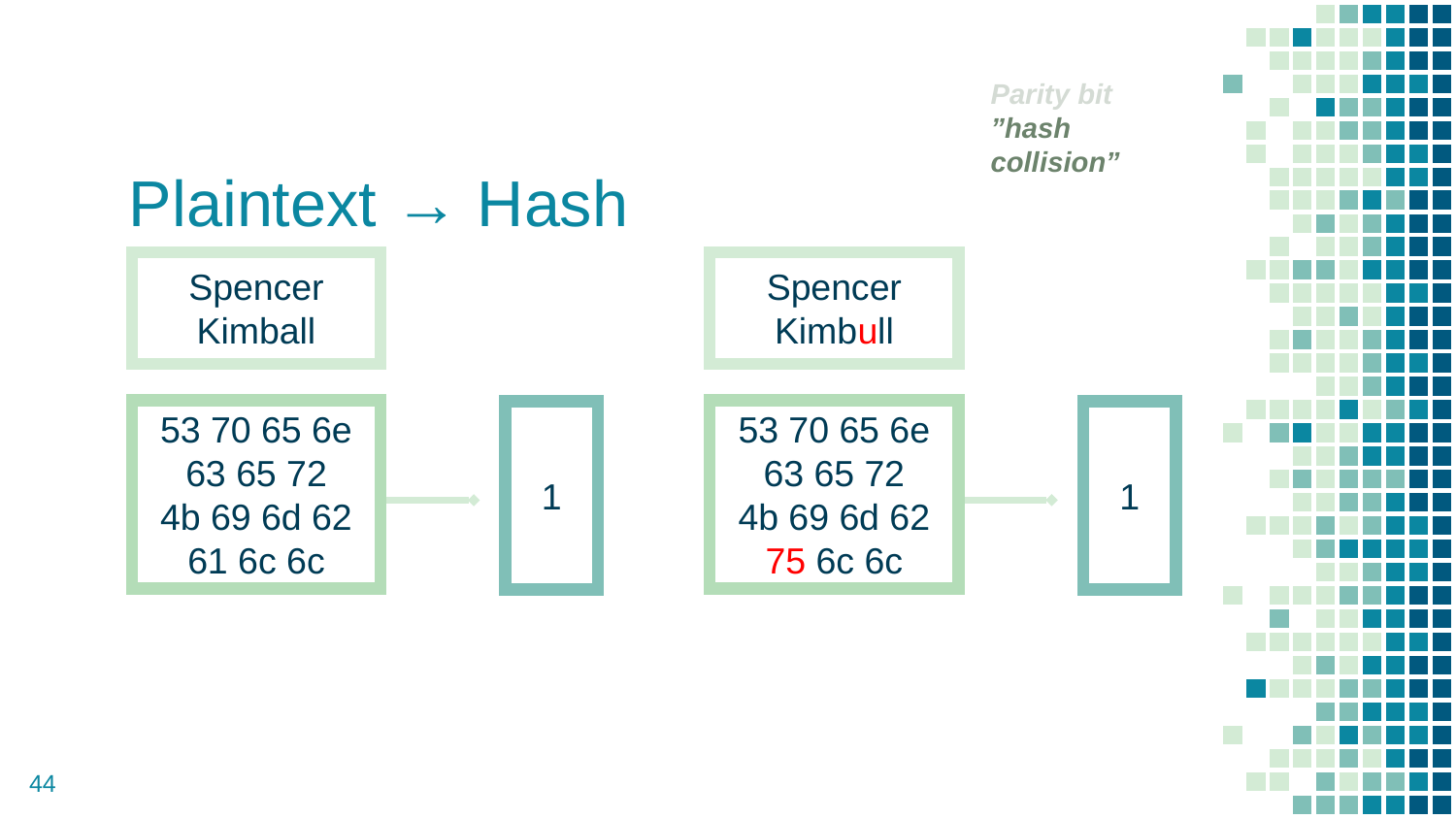

Parity bit
”hash collision”
# Plaintext → Hash
Spencer Kimball
Spencer Kimbull
53 70 65 6e 63 65 72
4b 69 6d 62 61 6c 6c
53 70 65 6e 63 65 72
4b 69 6d 62 75 6c 6c
1
1
44